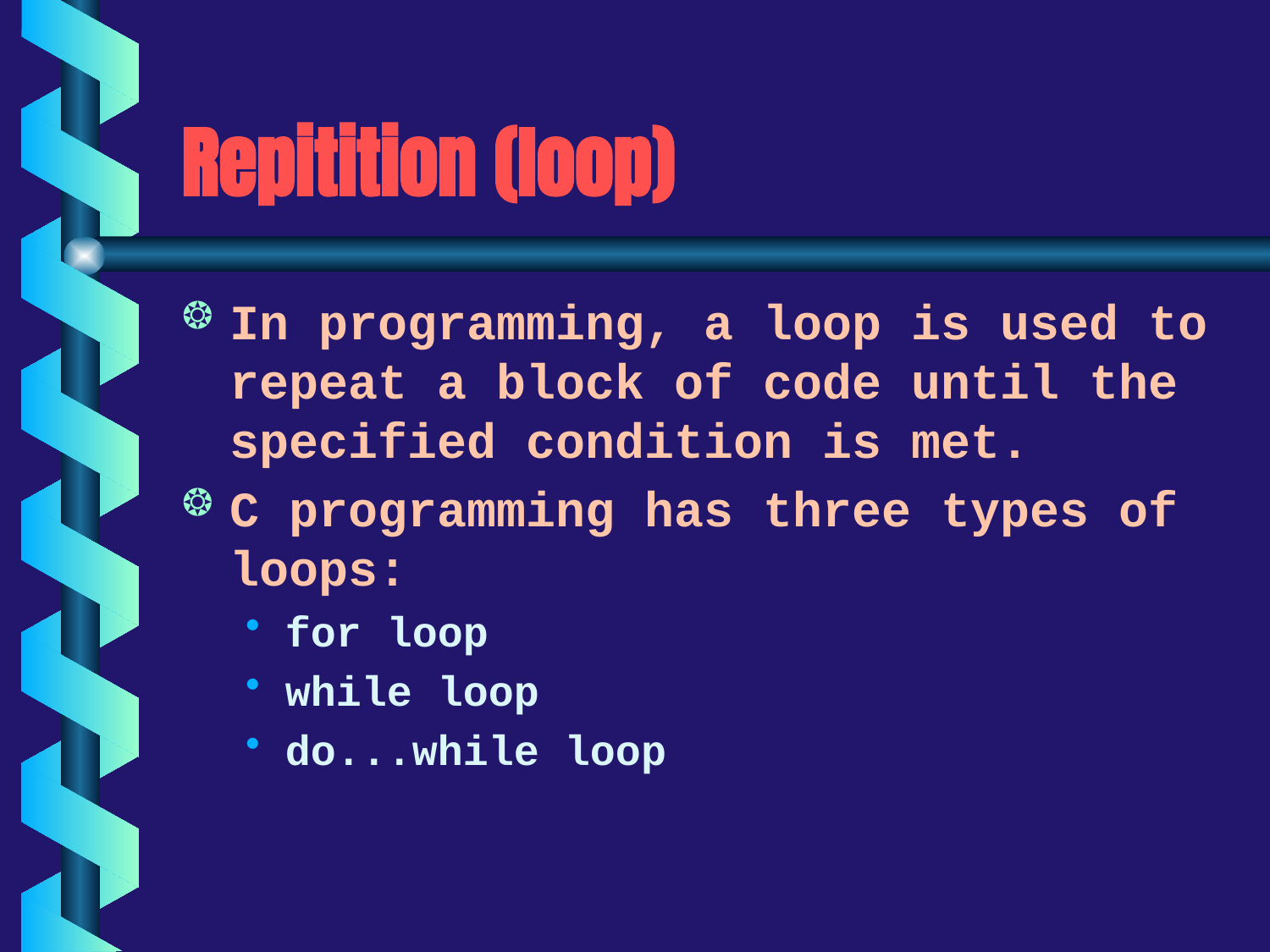

# Repitition (loop)
In programming, a loop is used to repeat a block of code until the specified condition is met.
C programming has three types of loops:
for loop
while loop
do...while loop